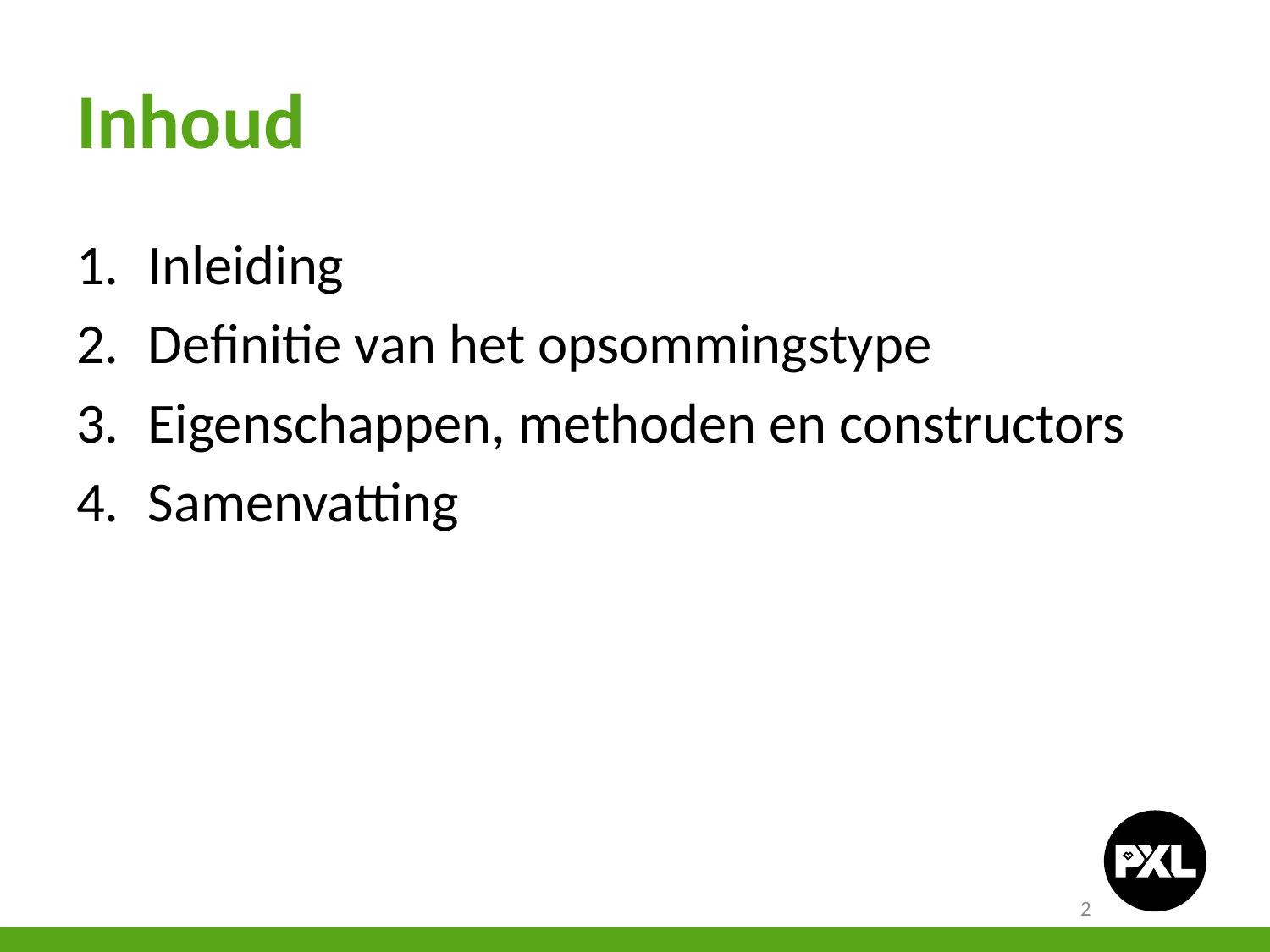

# Inhoud
Inleiding
Definitie van het opsommingstype
Eigenschappen, methoden en constructors
Samenvatting

2